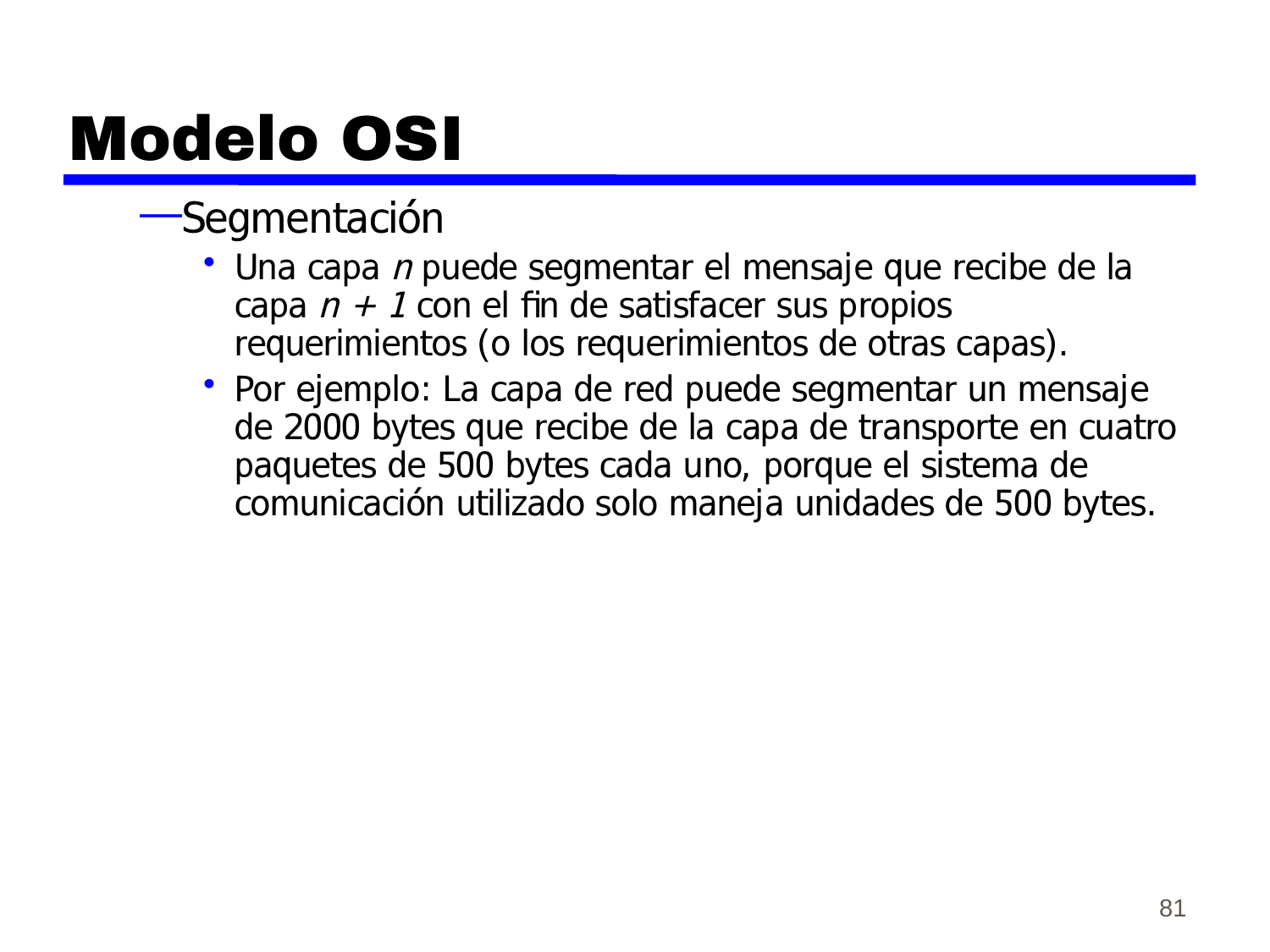

# Modelo OSI
Segmentación
Una capa n puede segmentar el mensaje que recibe de la capa n + 1 con el fin de satisfacer sus propios requerimientos (o los requerimientos de otras capas).
Por ejemplo: La capa de red puede segmentar un mensaje de 2000 bytes que recibe de la capa de transporte en cuatro paquetes de 500 bytes cada uno, porque el sistema de comunicación utilizado solo maneja unidades de 500 bytes.
81